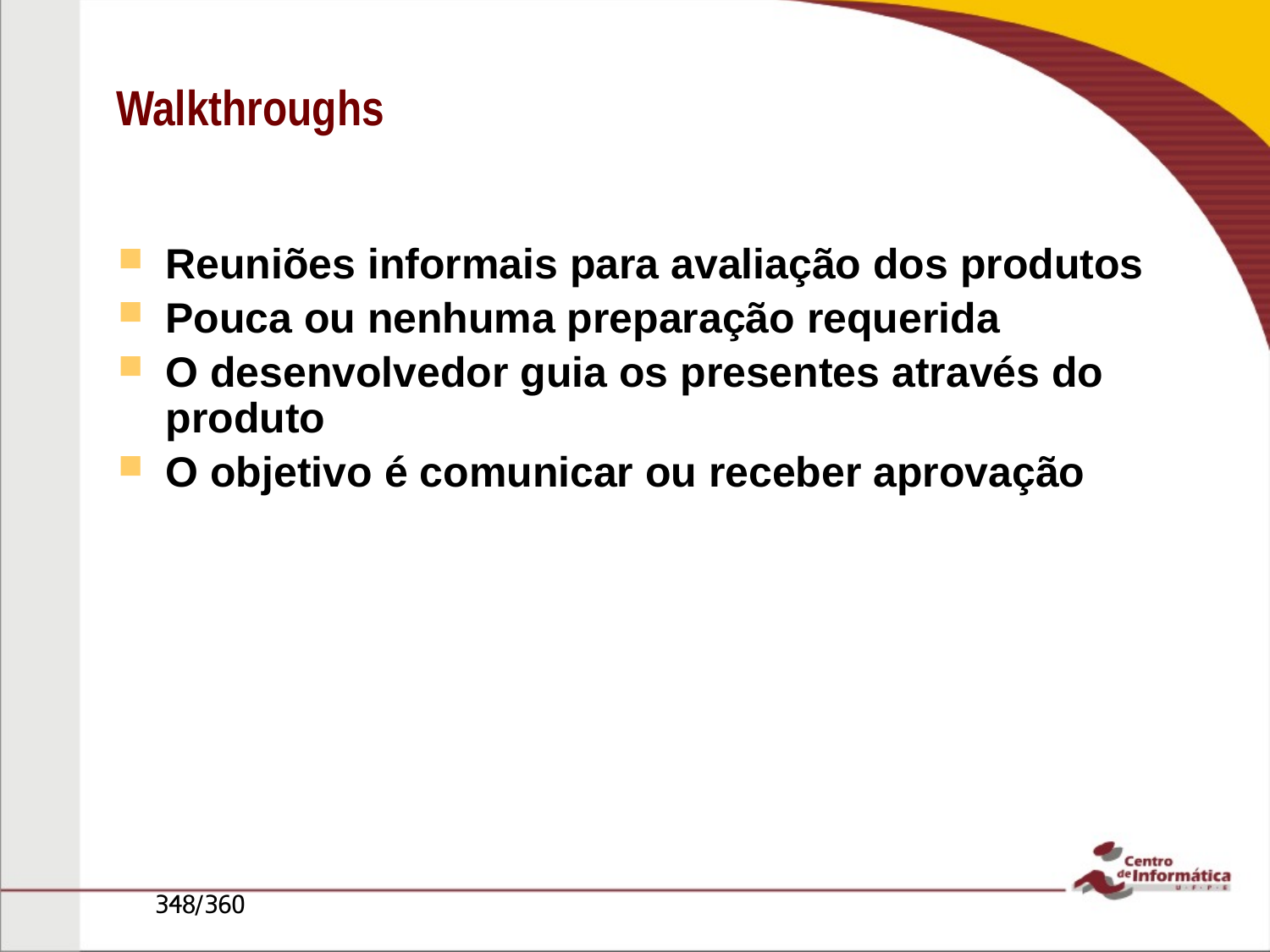

# Walkthroughs
Reuniões informais para avaliação dos produtos
Pouca ou nenhuma preparação requerida
O desenvolvedor guia os presentes através do produto
O objetivo é comunicar ou receber aprovação
348/360